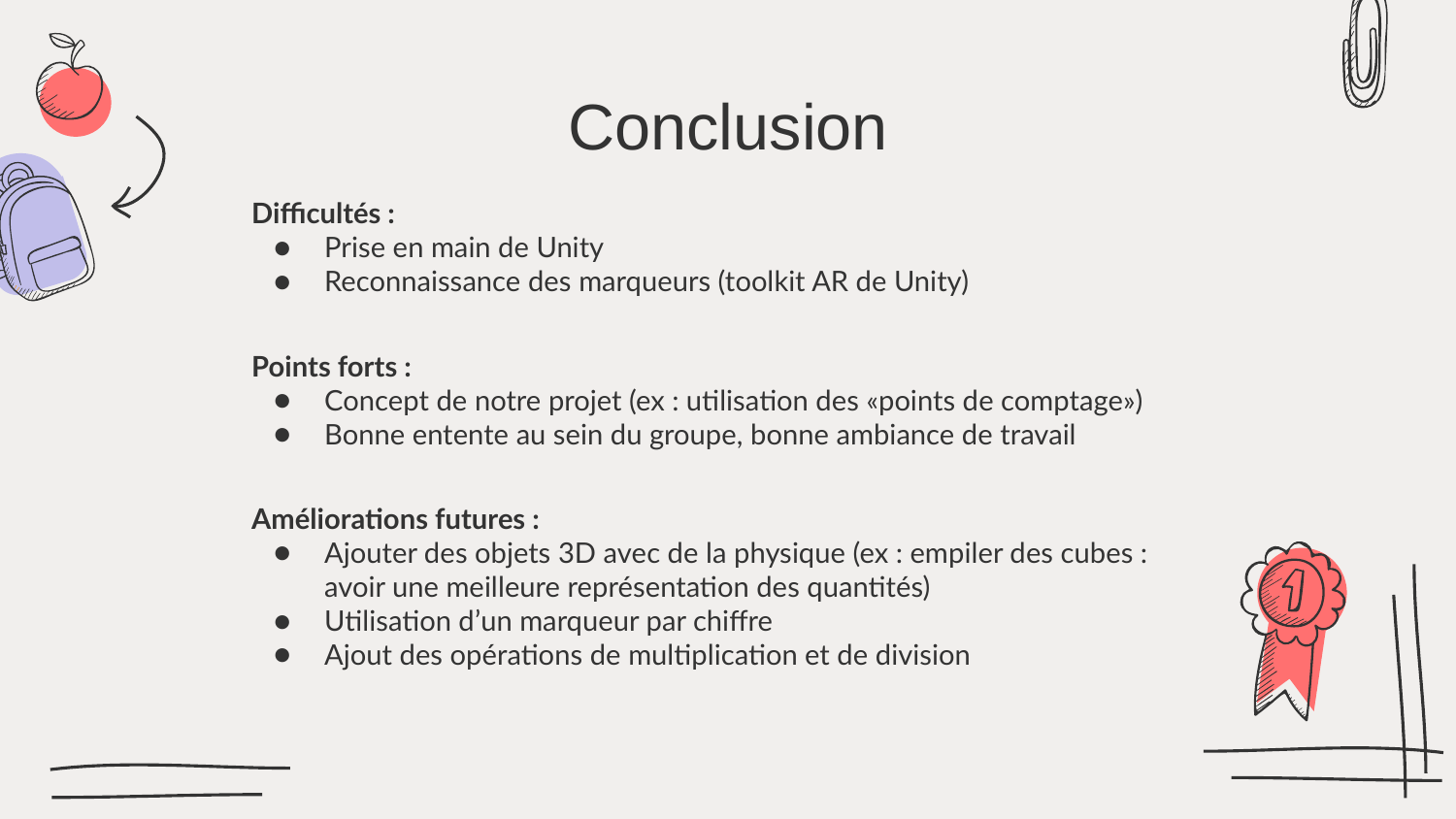

# Conclusion

Difficultés :
Prise en main de Unity
Reconnaissance des marqueurs (toolkit AR de Unity)

Points forts :
Concept de notre projet (ex : utilisation des «points de comptage»)
Bonne entente au sein du groupe, bonne ambiance de travail

Améliorations futures :
Ajouter des objets 3D avec de la physique (ex : empiler des cubes : avoir une meilleure représentation des quantités)
Utilisation d’un marqueur par chiffre
Ajout des opérations de multiplication et de division